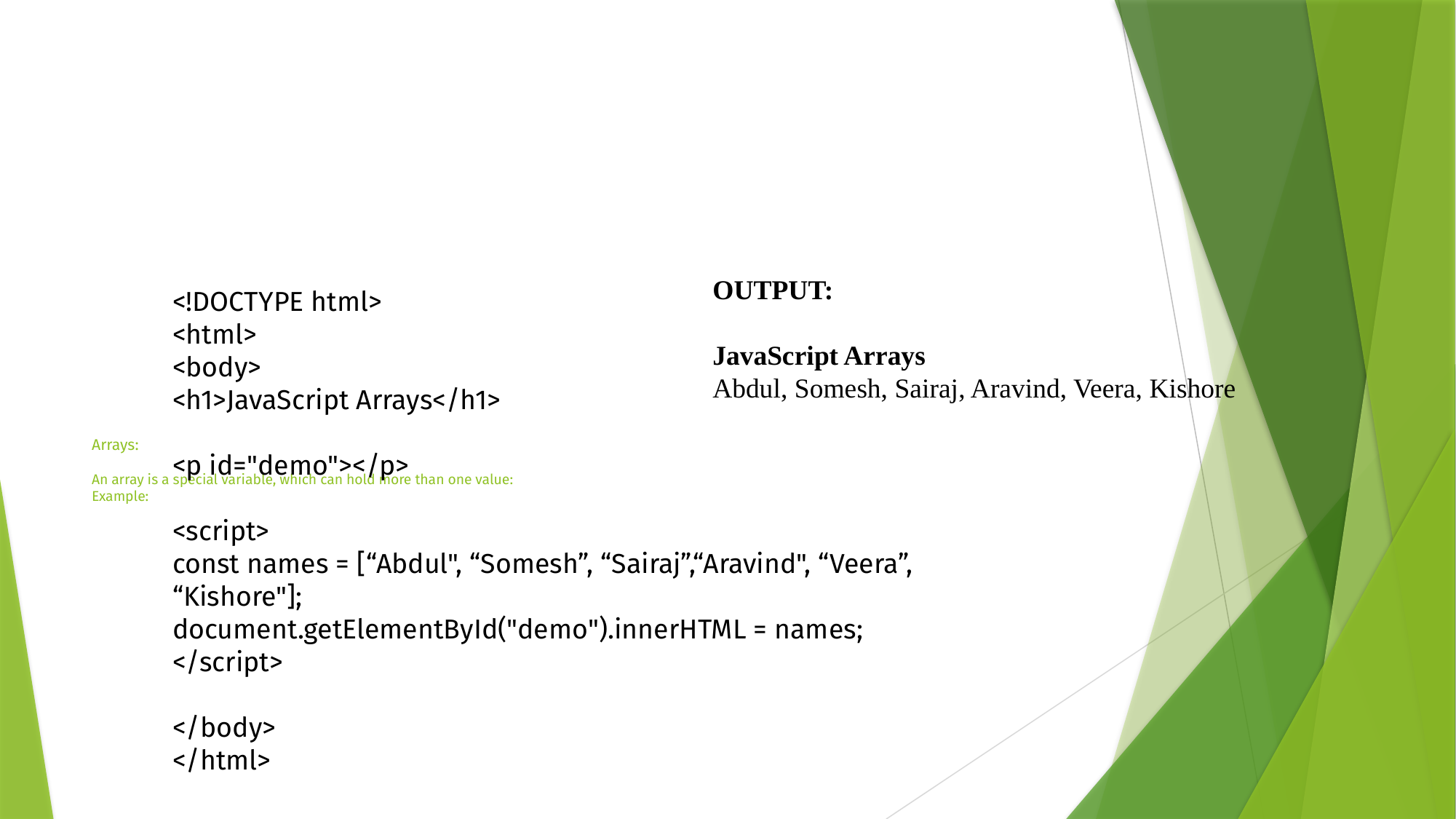

OUTPUT:

JavaScript Arrays
Abdul, Somesh, Sairaj, Aravind, Veera, Kishore
<!DOCTYPE html>
<html>
<body>
<h1>JavaScript Arrays</h1>

<p id="demo"></p>

<script>
const names = [“Abdul", “Somesh”, “Sairaj”,“Aravind", “Veera”, “Kishore"];
document.getElementById("demo").innerHTML = names;
</script>

</body>
</html>

# Arrays: An array is a special variable, which can hold more than one value: Example: